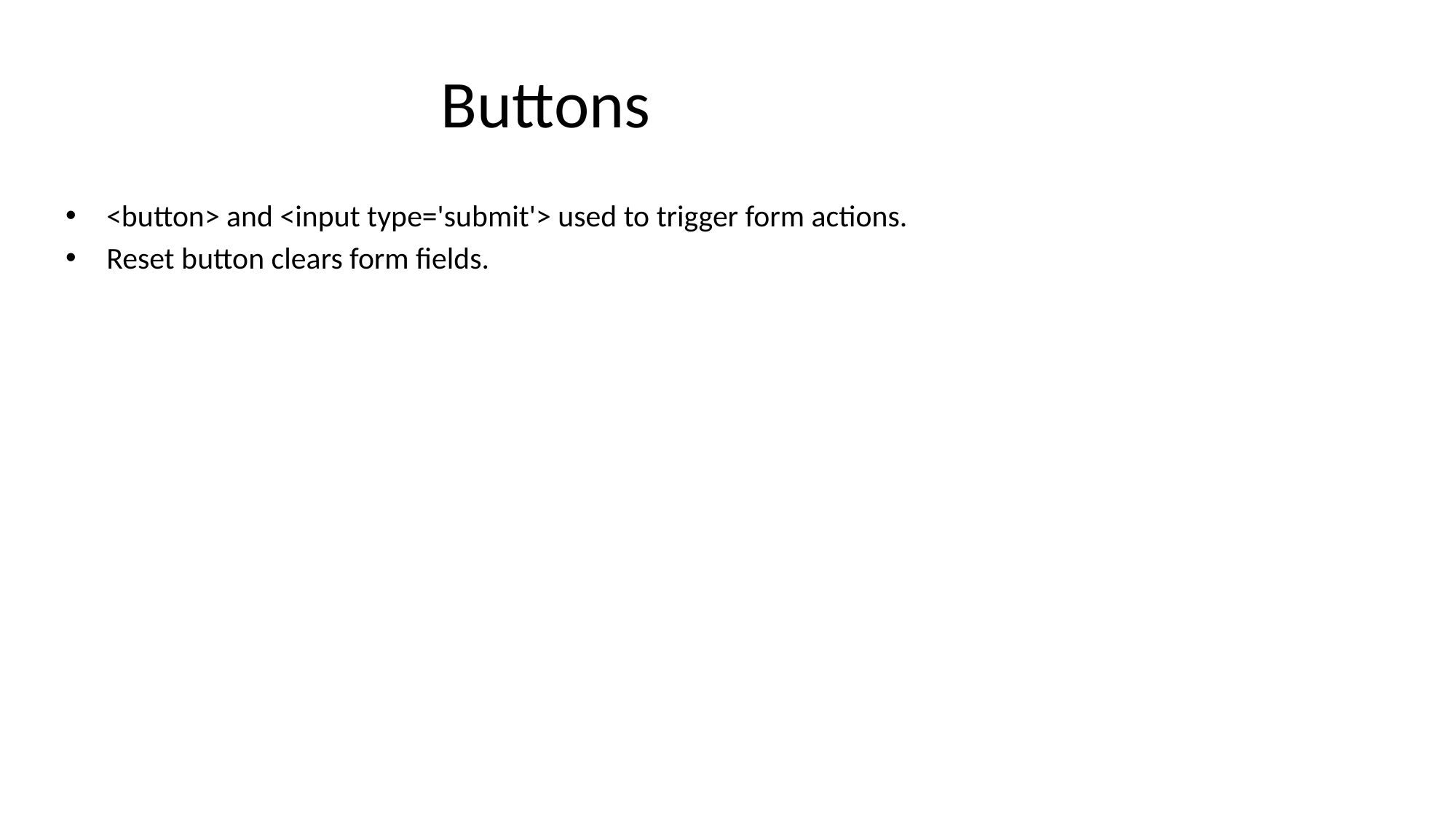

# Buttons
<button> and <input type='submit'> used to trigger form actions.
Reset button clears form fields.